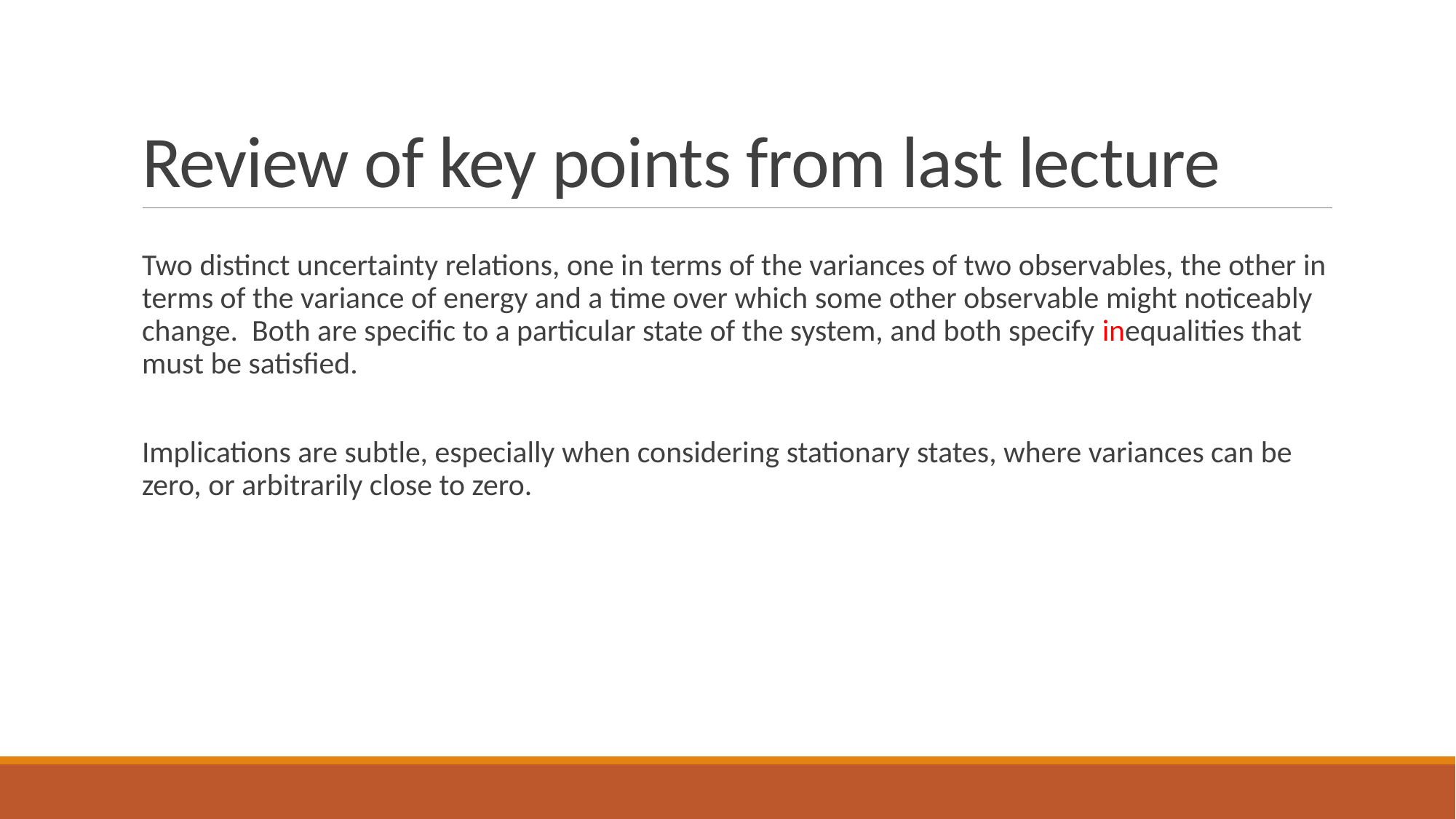

# Review of key points from last lecture
Two distinct uncertainty relations, one in terms of the variances of two observables, the other in terms of the variance of energy and a time over which some other observable might noticeably change.  Both are specific to a particular state of the system, and both specify inequalities that must be satisfied.

Implications are subtle, especially when considering stationary states, where variances can be zero, or arbitrarily close to zero.